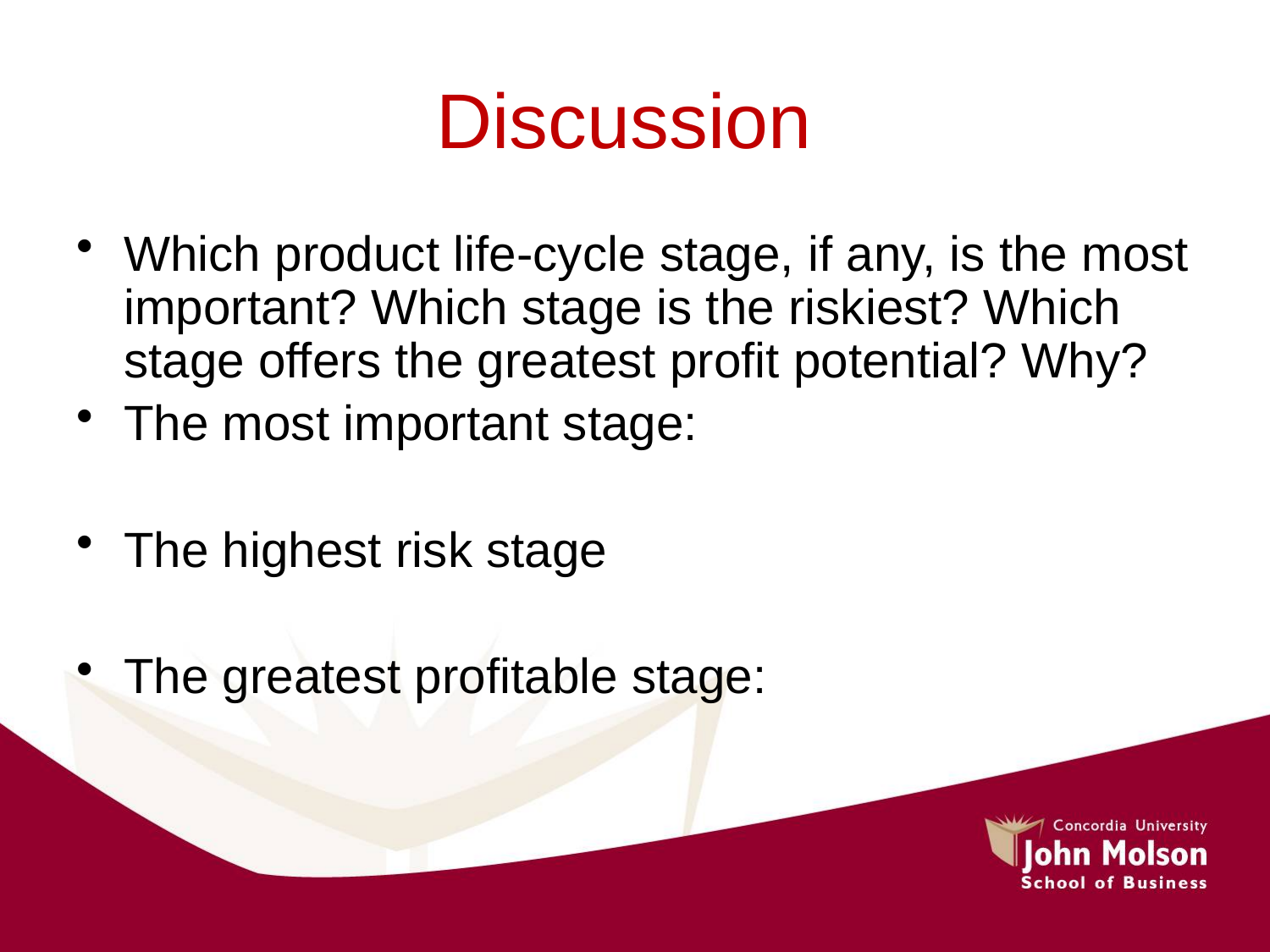

# Discussion
Which product life-cycle stage, if any, is the most important? Which stage is the riskiest? Which stage offers the greatest profit potential? Why?
The most important stage:

The highest risk stage

The greatest profitable stage: